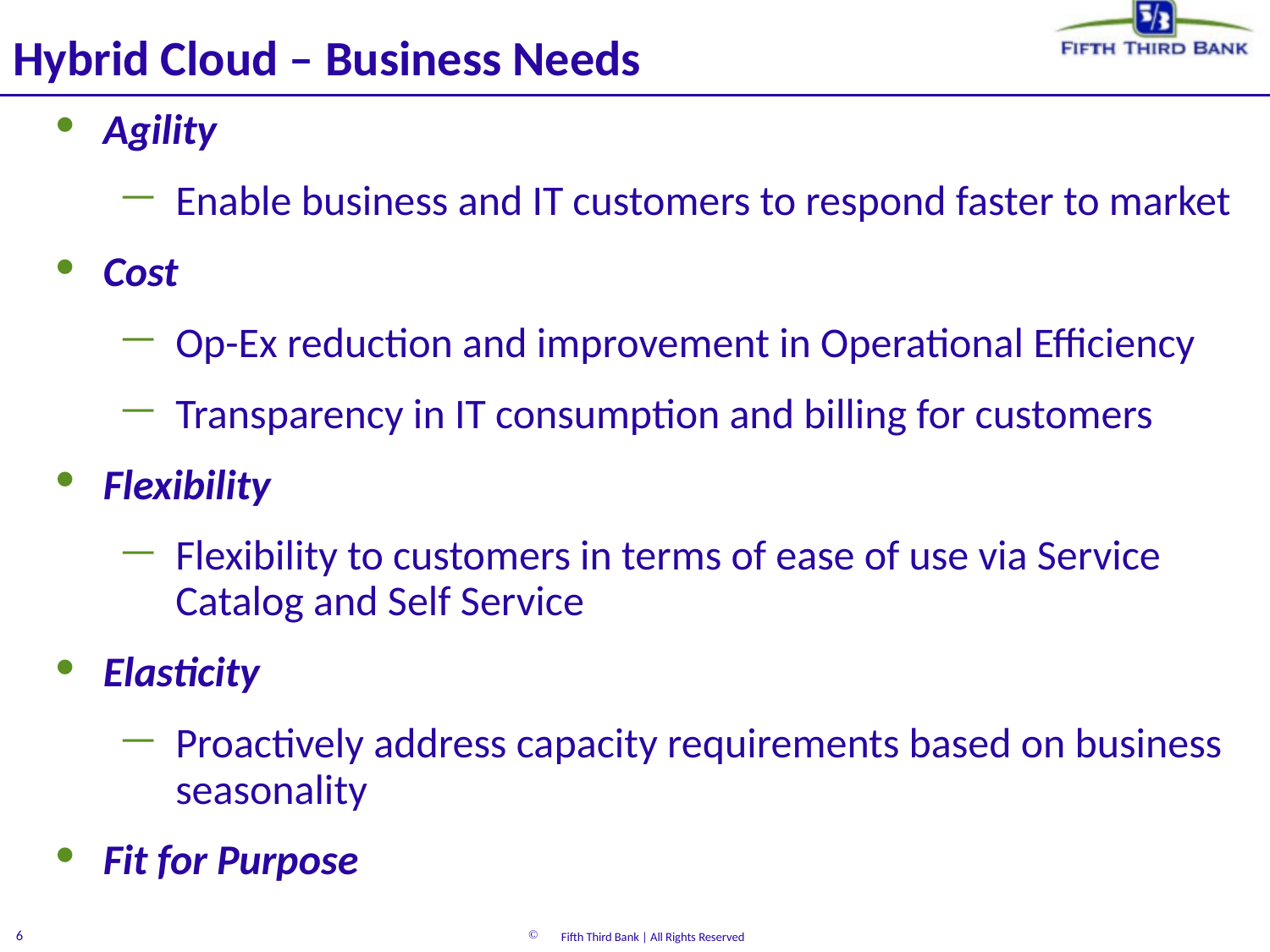

# Hybrid Cloud – Business Needs
Agility
Enable business and IT customers to respond faster to market
Cost
Op-Ex reduction and improvement in Operational Efficiency
Transparency in IT consumption and billing for customers
Flexibility
Flexibility to customers in terms of ease of use via Service Catalog and Self Service
Elasticity
Proactively address capacity requirements based on business seasonality
Fit for Purpose